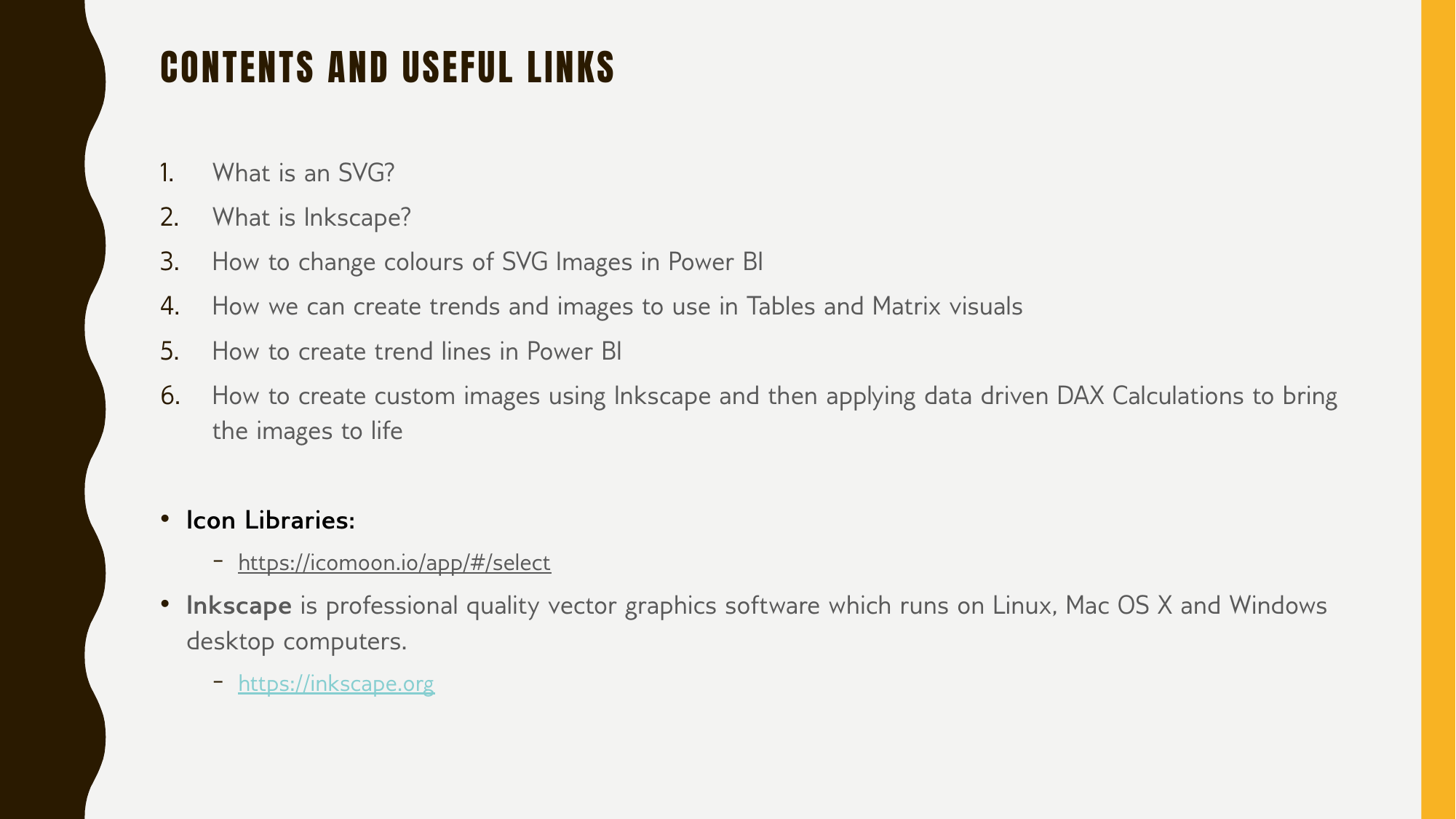

# Contents and Useful Links
What is an SVG?
What is Inkscape?
How to change colours of SVG Images in Power BI
How we can create trends and images to use in Tables and Matrix visuals
How to create trend lines in Power BI
How to create custom images using Inkscape and then applying data driven DAX Calculations to bring the images to life

Icon Libraries:
https://icomoon.io/app/#/select
Inkscape is professional quality vector graphics software which runs on Linux, Mac OS X and Windows desktop computers.
https://inkscape.org